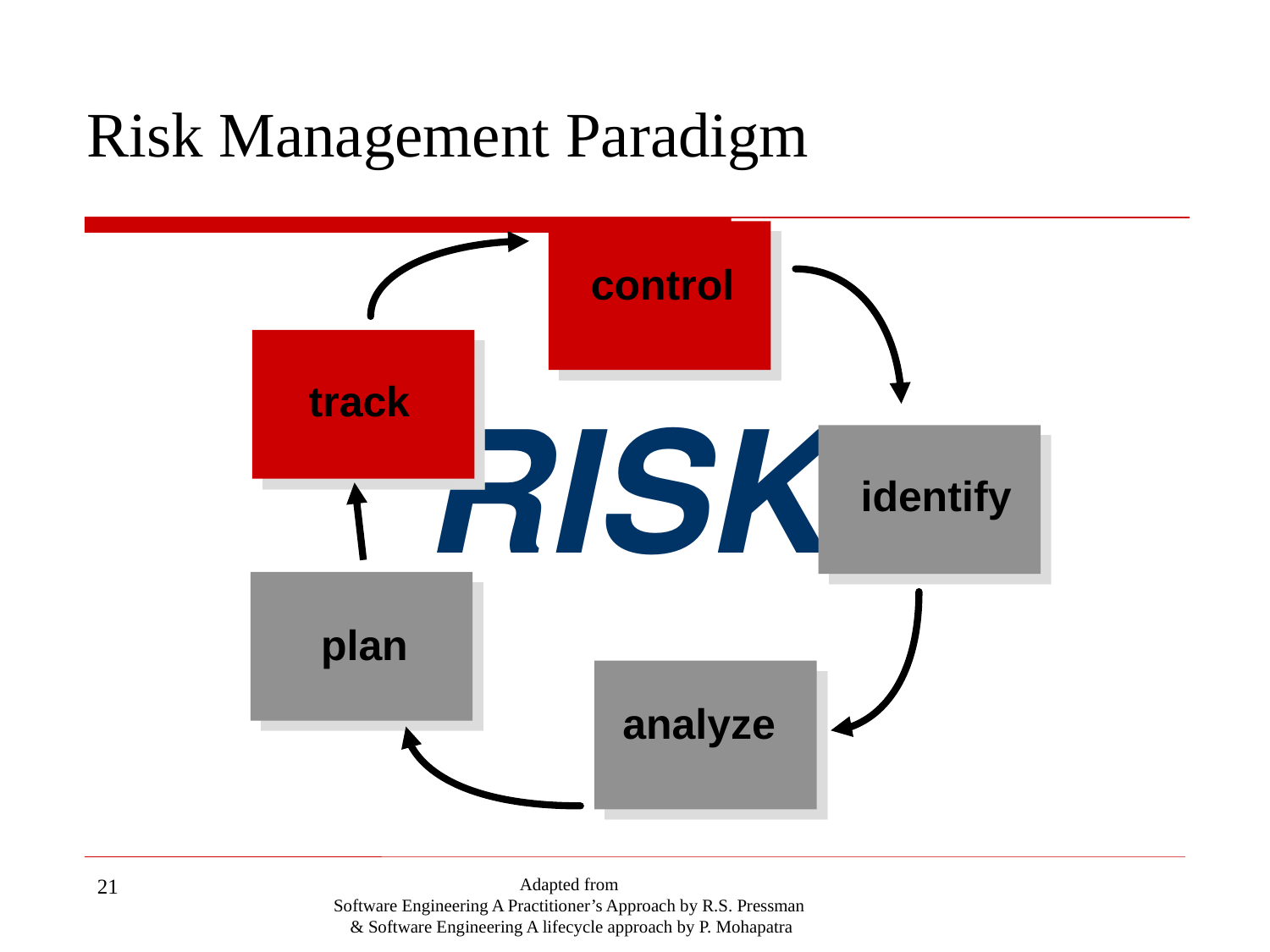

# Risk Management Paradigm

control

track
RISK

identify

plan

analyze

21
Adapted from
Software Engineering A Practitioner’s Approach by R.S. Pressman
& Software Engineering A lifecycle approach by P. Mohapatra